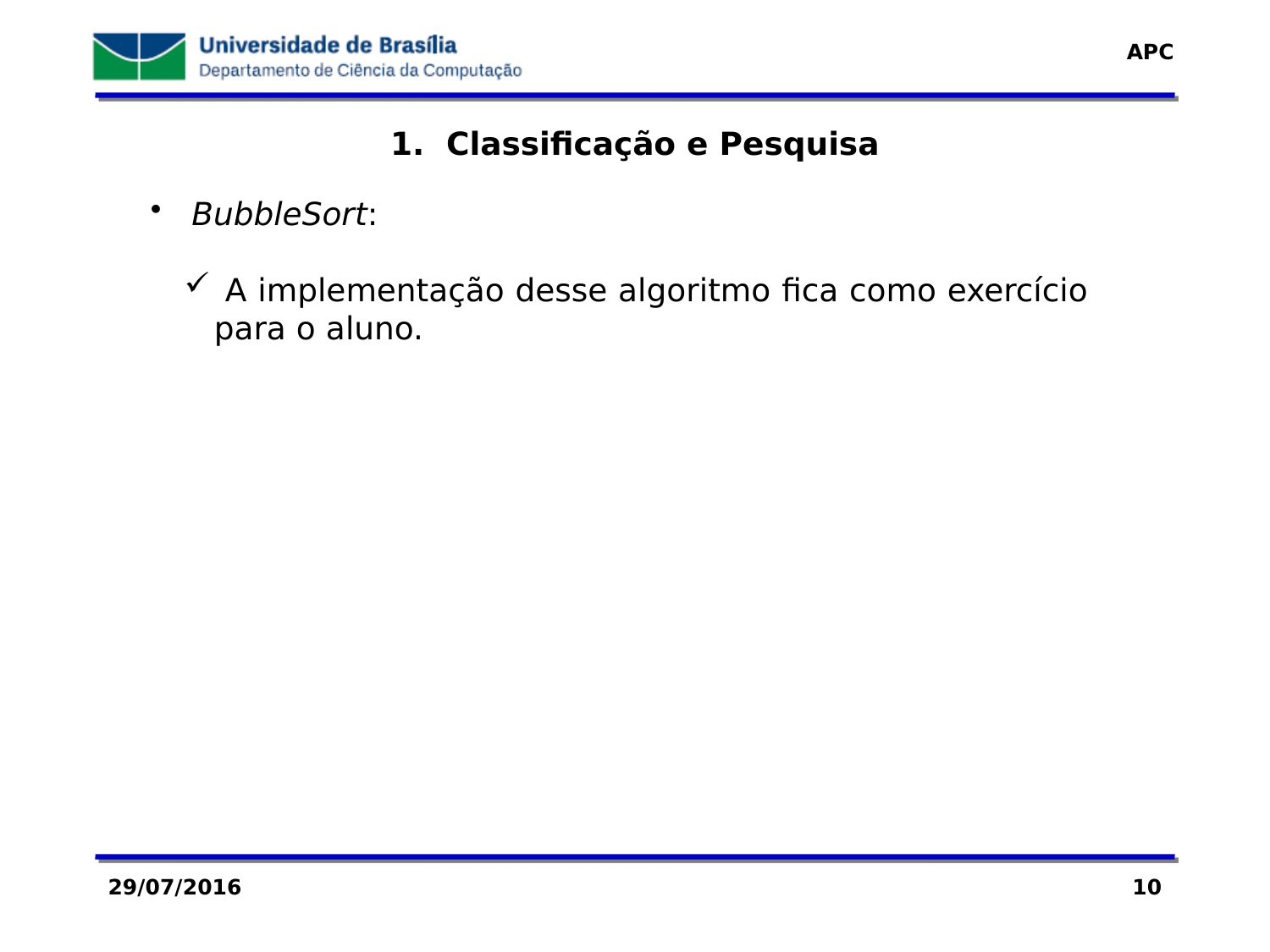

1.  Classificação e Pesquisa
 BubbleSort:

 A implementação desse algoritmo fica como exercício para o aluno.
29/07/2016
10